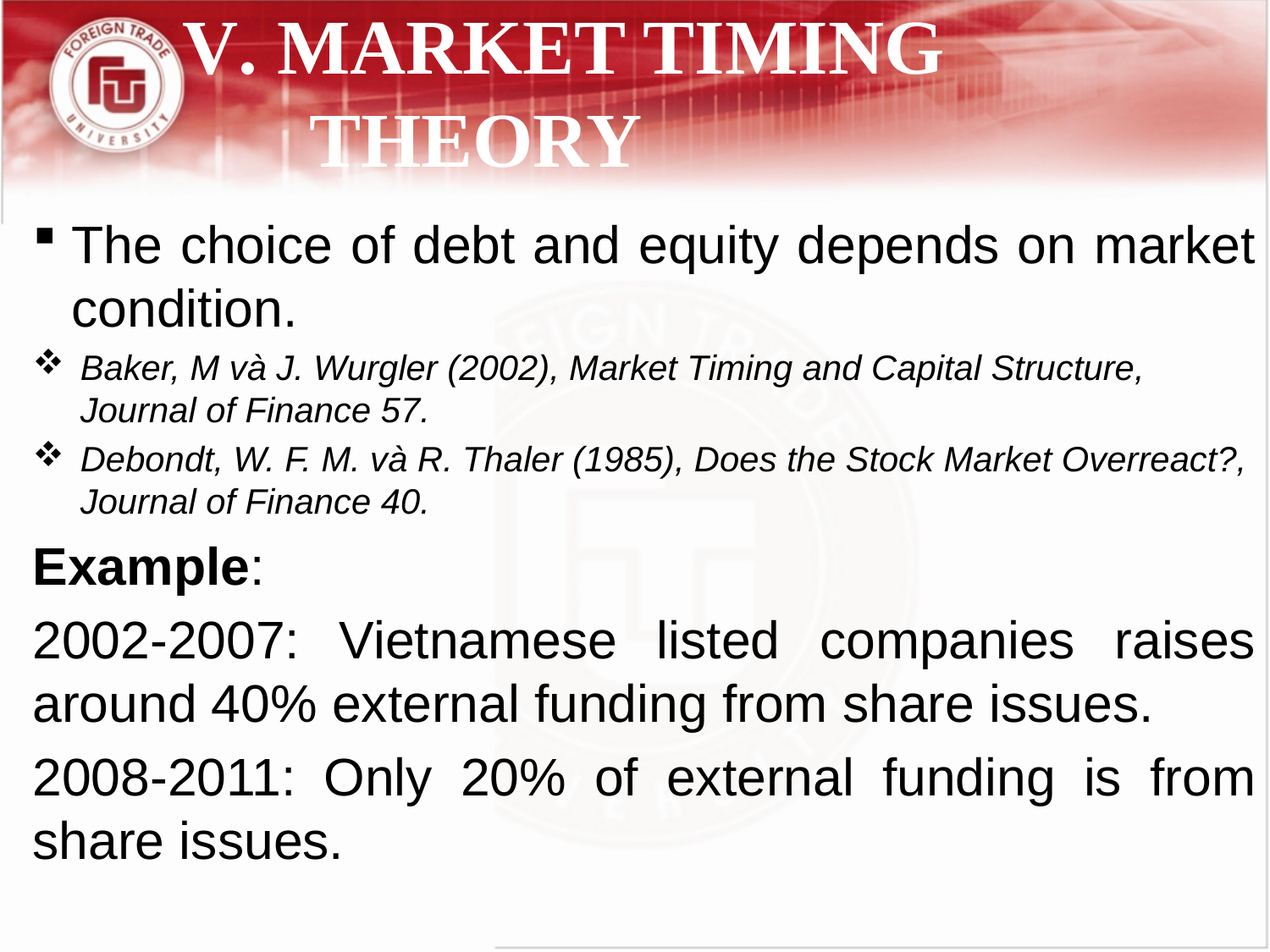

# V. MARKET TIMING THEORY
The choice of debt and equity depends on market condition.
Baker, M và J. Wurgler (2002), Market Timing and Capital Structure, Journal of Finance 57.
Debondt, W. F. M. và R. Thaler (1985), Does the Stock Market Overreact?, Journal of Finance 40.
Example:
2002-2007: Vietnamese listed companies raises around 40% external funding from share issues.
2008-2011: Only 20% of external funding is from share issues.